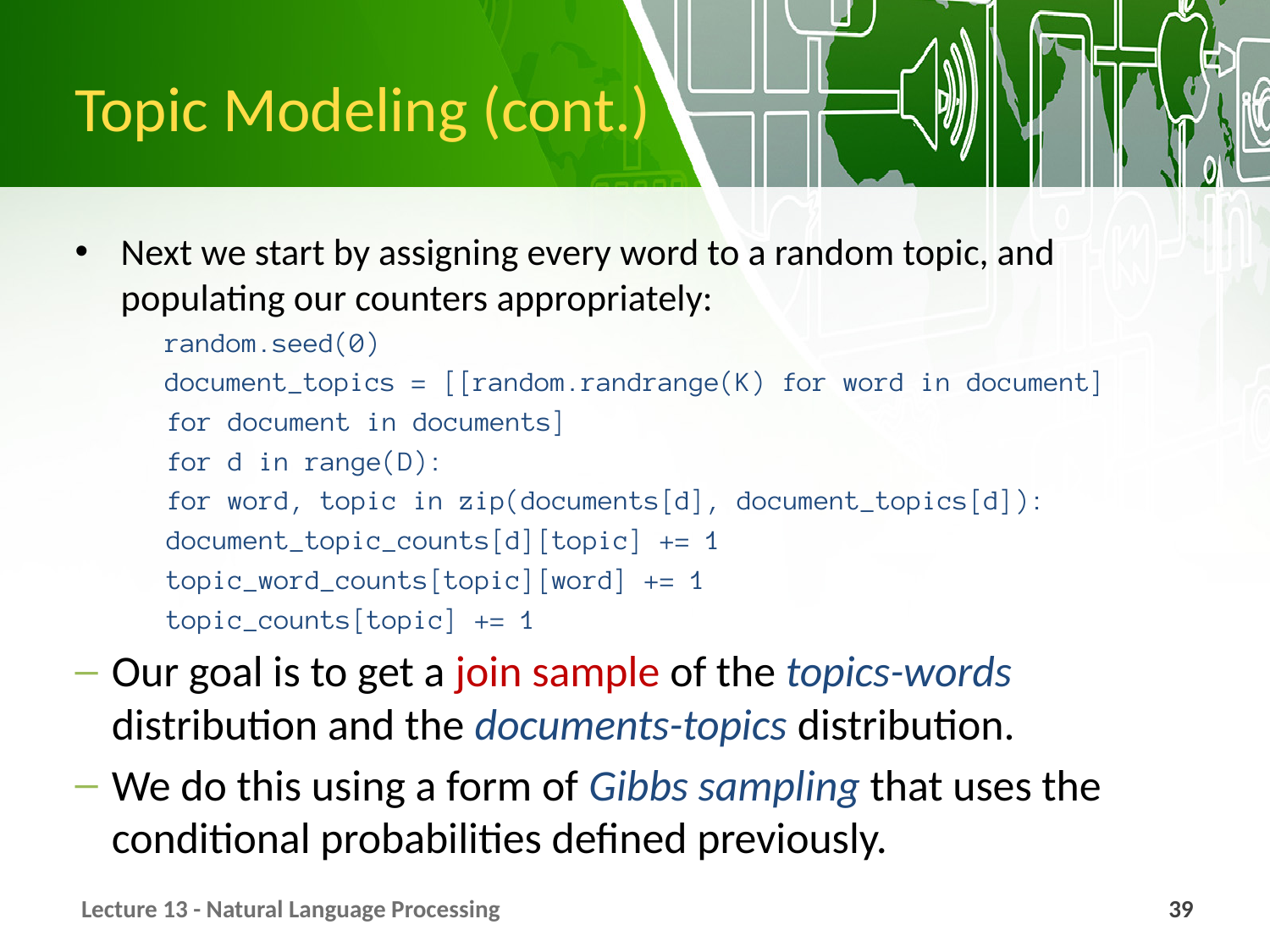

# Topic Modeling (cont.)
Next we start by assigning every word to a random topic, and populating our counters appropriately:
random.seed(0)
document_topics = [[random.randrange(K) for word in document]
				for document in documents]
	for d in range(D):
		for word, topic in zip(documents[d], document_topics[d]):
			document_topic_counts[d][topic] += 1
			topic_word_counts[topic][word] += 1
			topic_counts[topic] += 1
Our goal is to get a join sample of the topics-words distribution and the documents-topics distribution.
We do this using a form of Gibbs sampling that uses the conditional probabilities defined previously.
Lecture 13 - Natural Language Processing
39